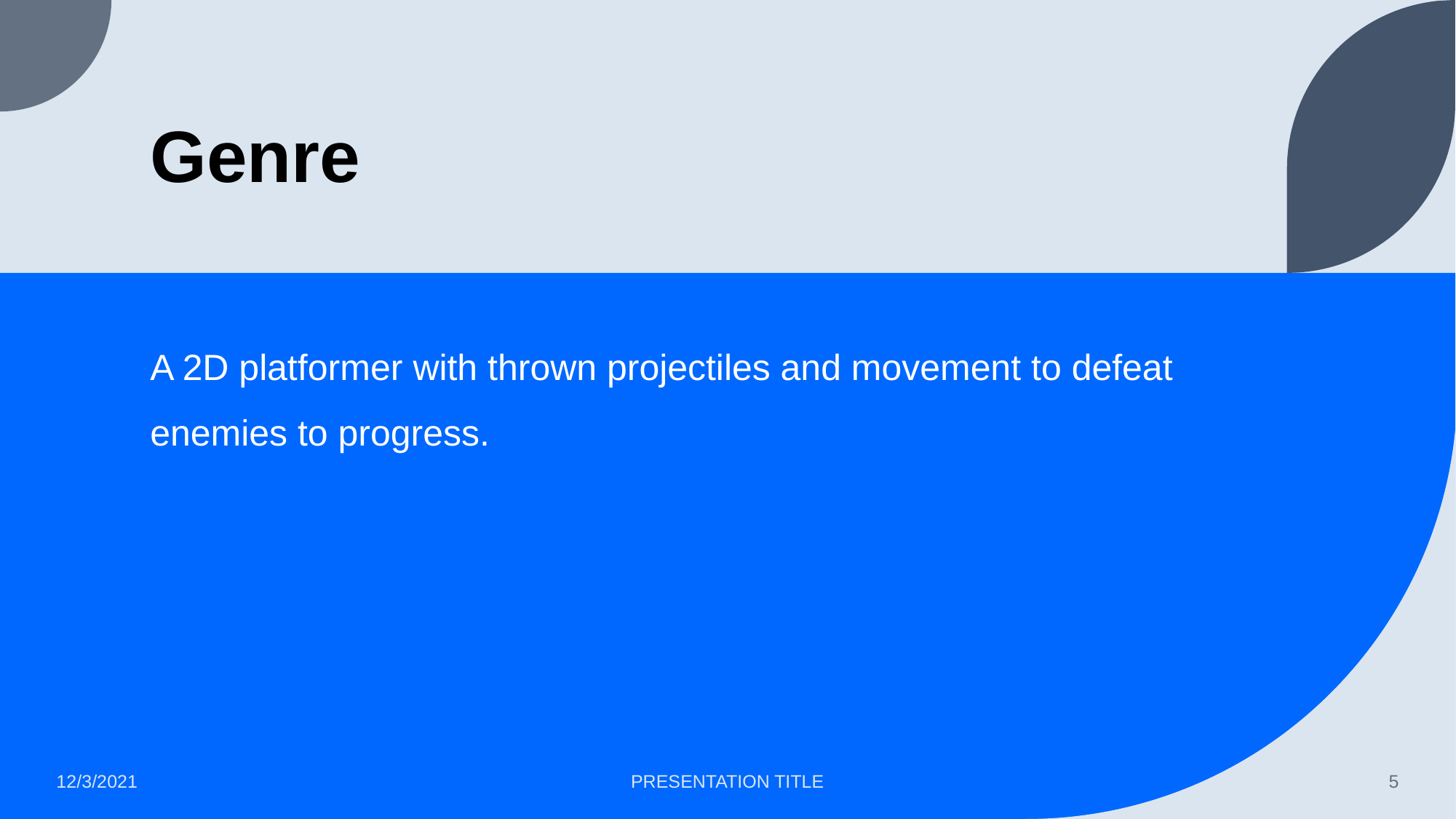

# Genre
A 2D platformer with thrown projectiles and movement to defeat enemies to progress.
12/3/2021
PRESENTATION TITLE
5